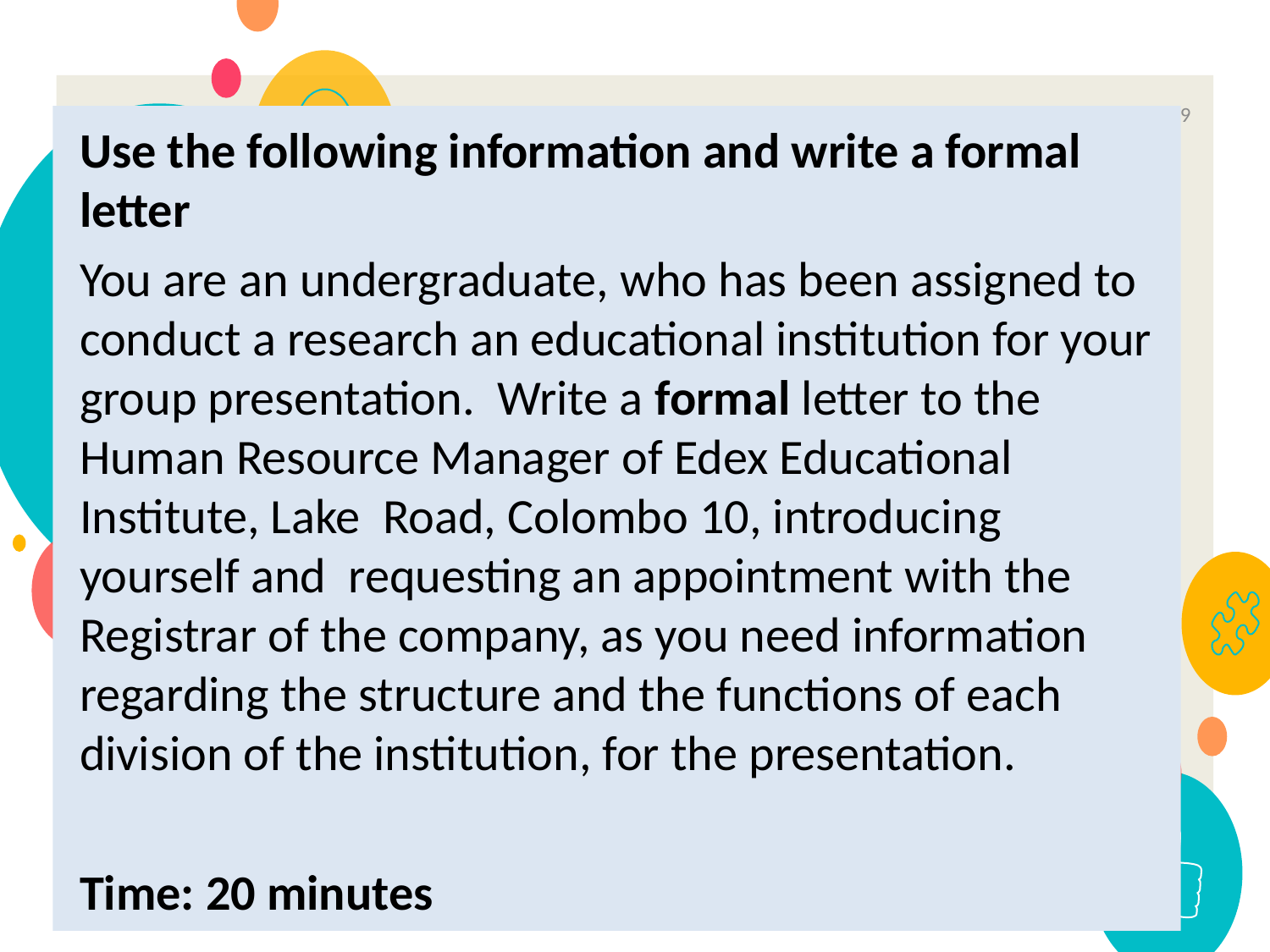

19
Use the following information and write a formal letter
You are an undergraduate, who has been assigned to conduct a research an educational institution for your group presentation.  Write a formal letter to the Human Resource Manager of Edex Educational Institute, Lake  Road, Colombo 10, introducing yourself and  requesting an appointment with the  Registrar of the company, as you need information regarding the structure and the functions of each division of the institution, for the presentation.

Time: 20 minutes